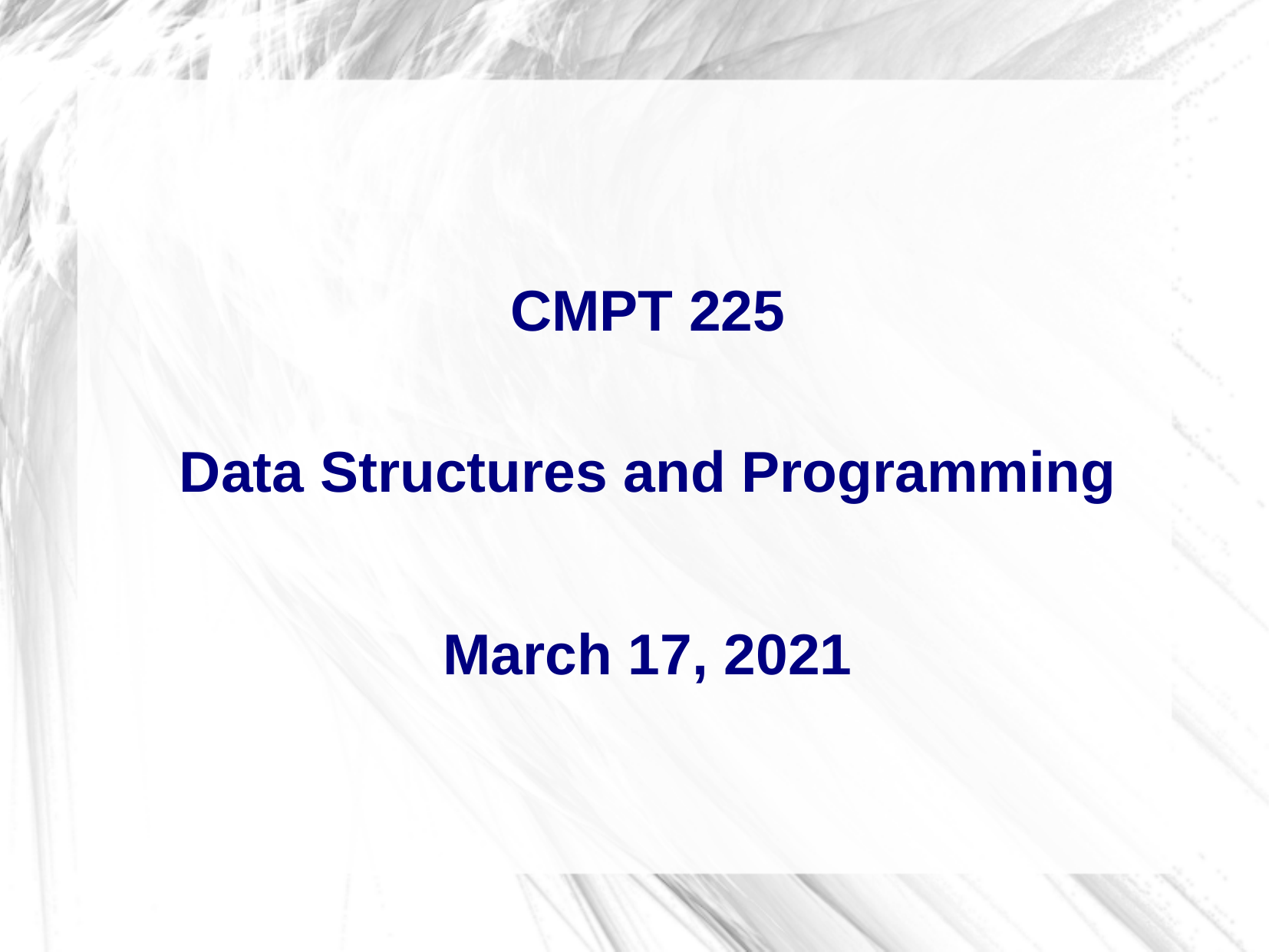

CMPT 225
Data Structures and Programming

March 17, 2021